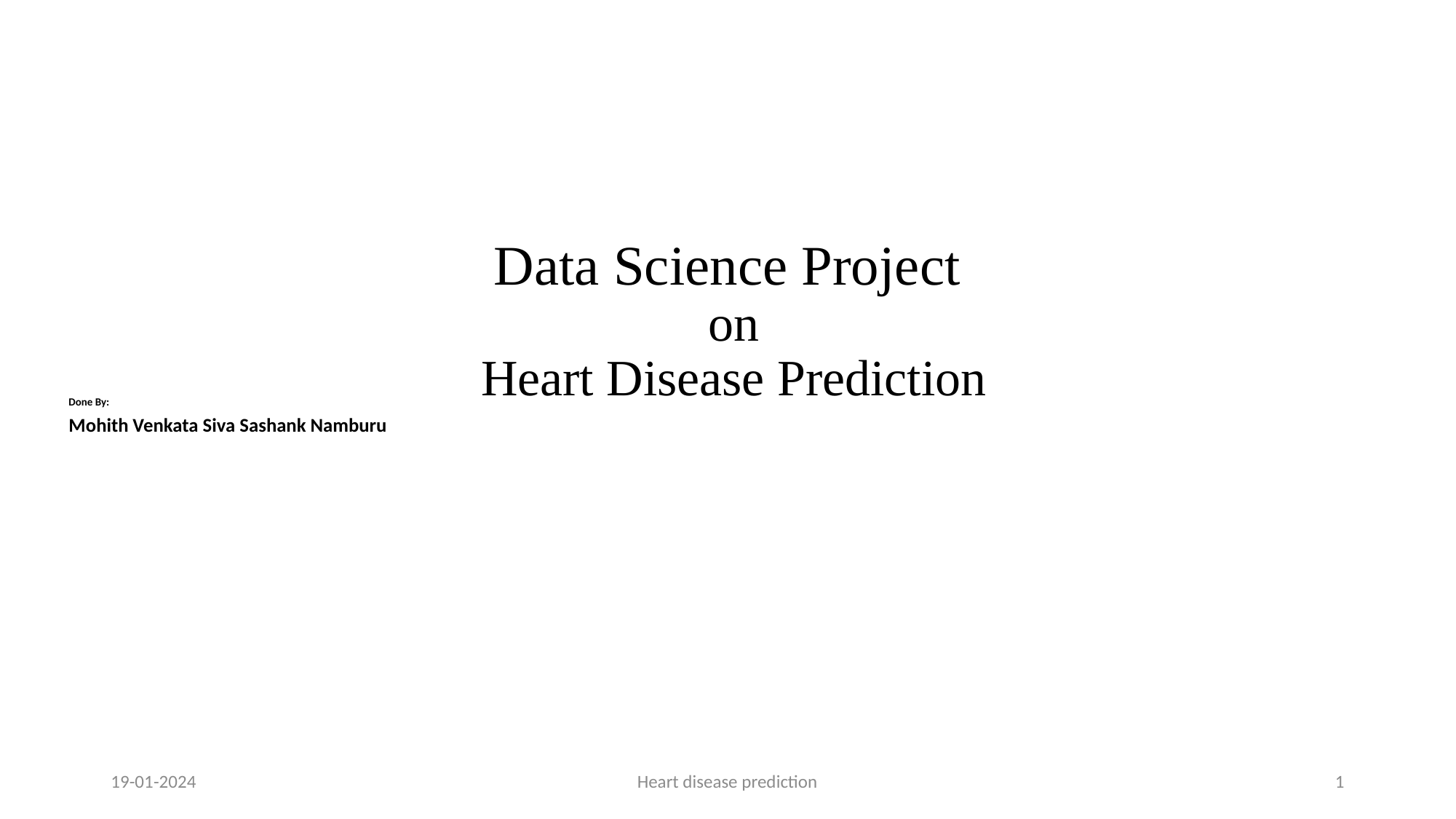

# Data Science Project on Heart Disease Prediction

Done By:
Mohith Venkata Siva Sashank Namburu

19-01-2024
Heart disease prediction
1